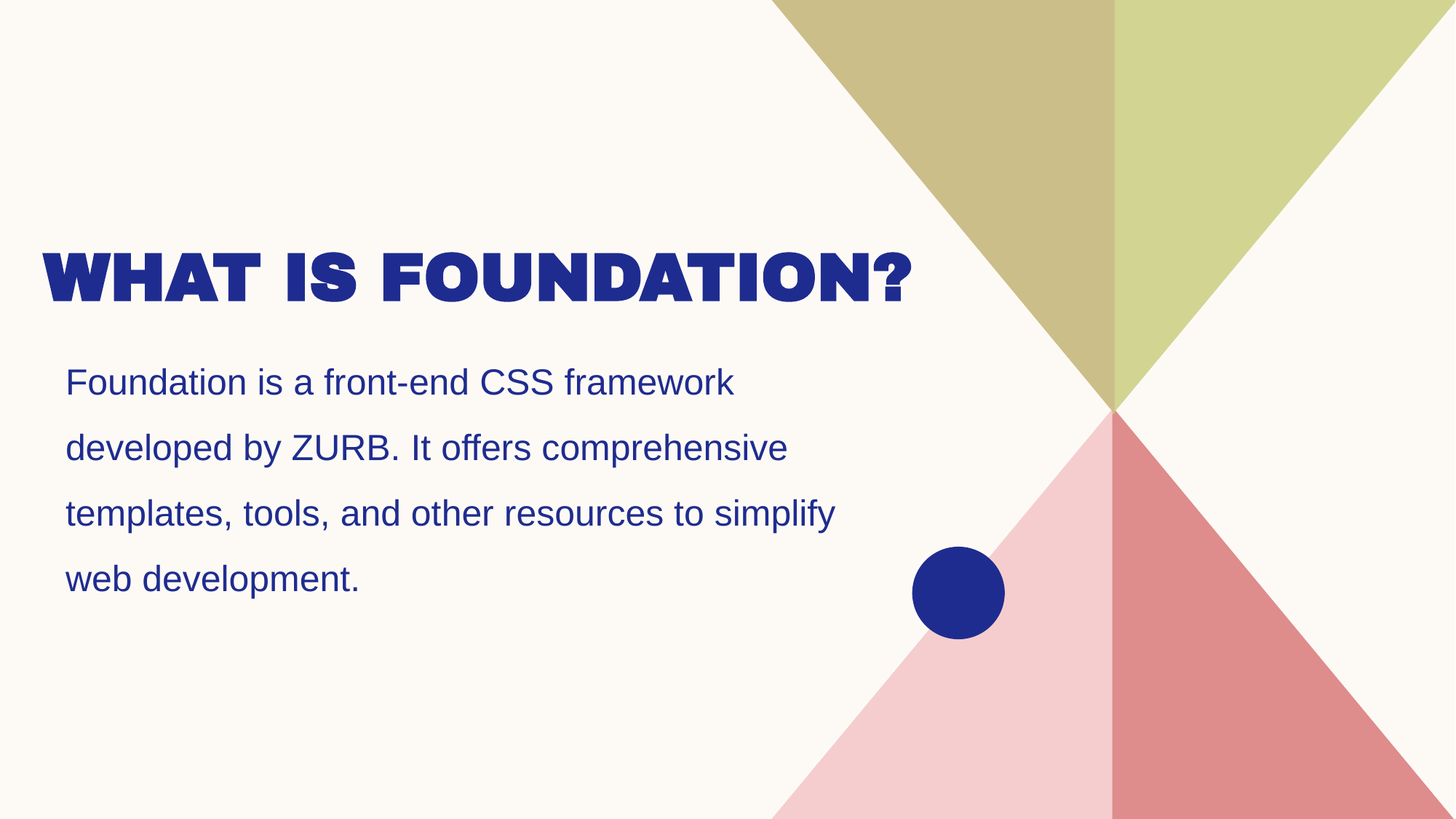

# What is Foundation?
Foundation is a front-end CSS framework developed by ZURB. It offers comprehensive templates, tools, and other resources to simplify web development.